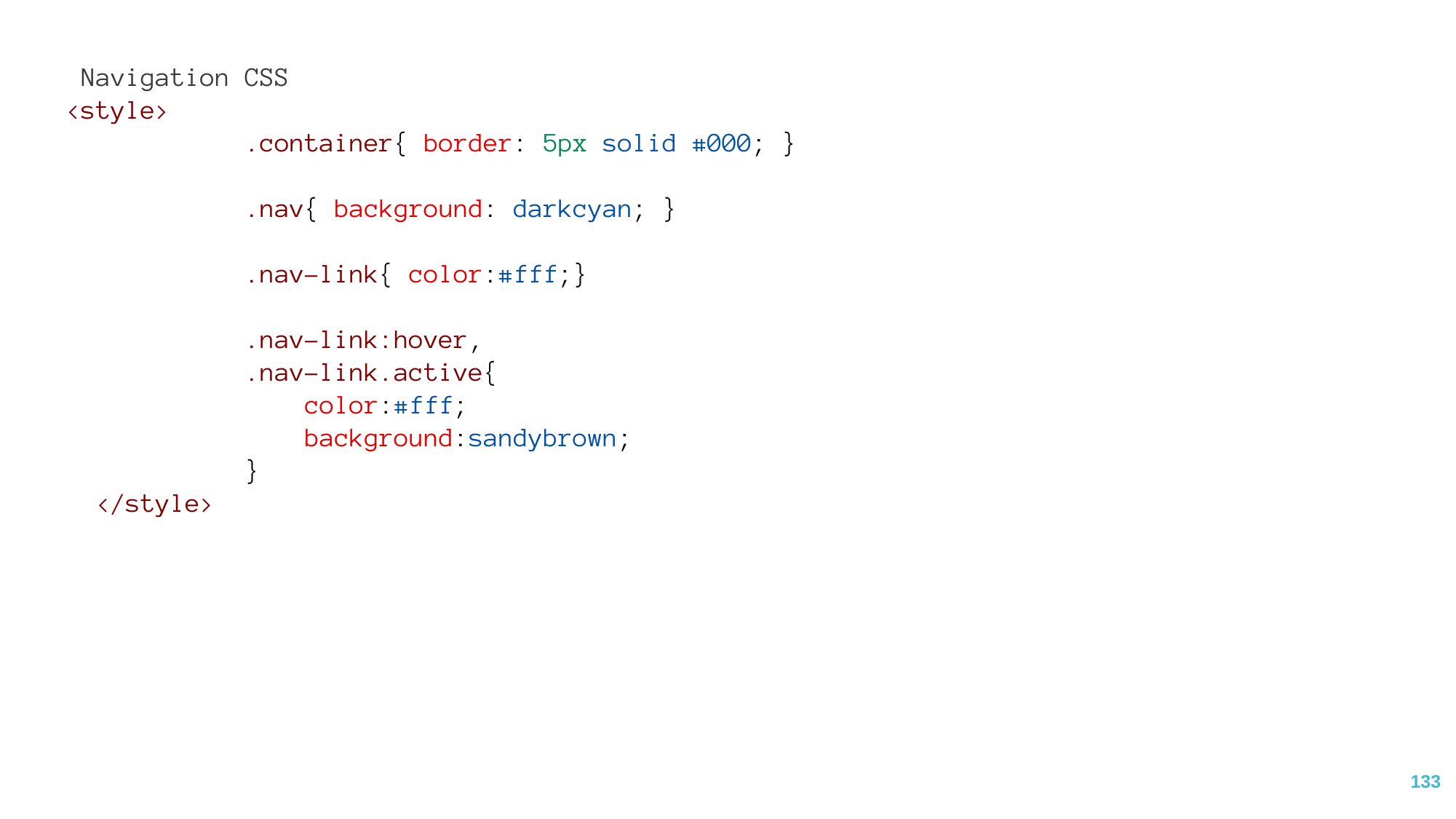

Navigation CSS
<style>
            .container{ border: 5px solid #000; }
            .nav{ background: darkcyan; }
            .nav-link{ color:#fff;}
            .nav-link:hover,
            .nav-link.active{
                color:#fff;
                background:sandybrown;
            }
  </style>
133